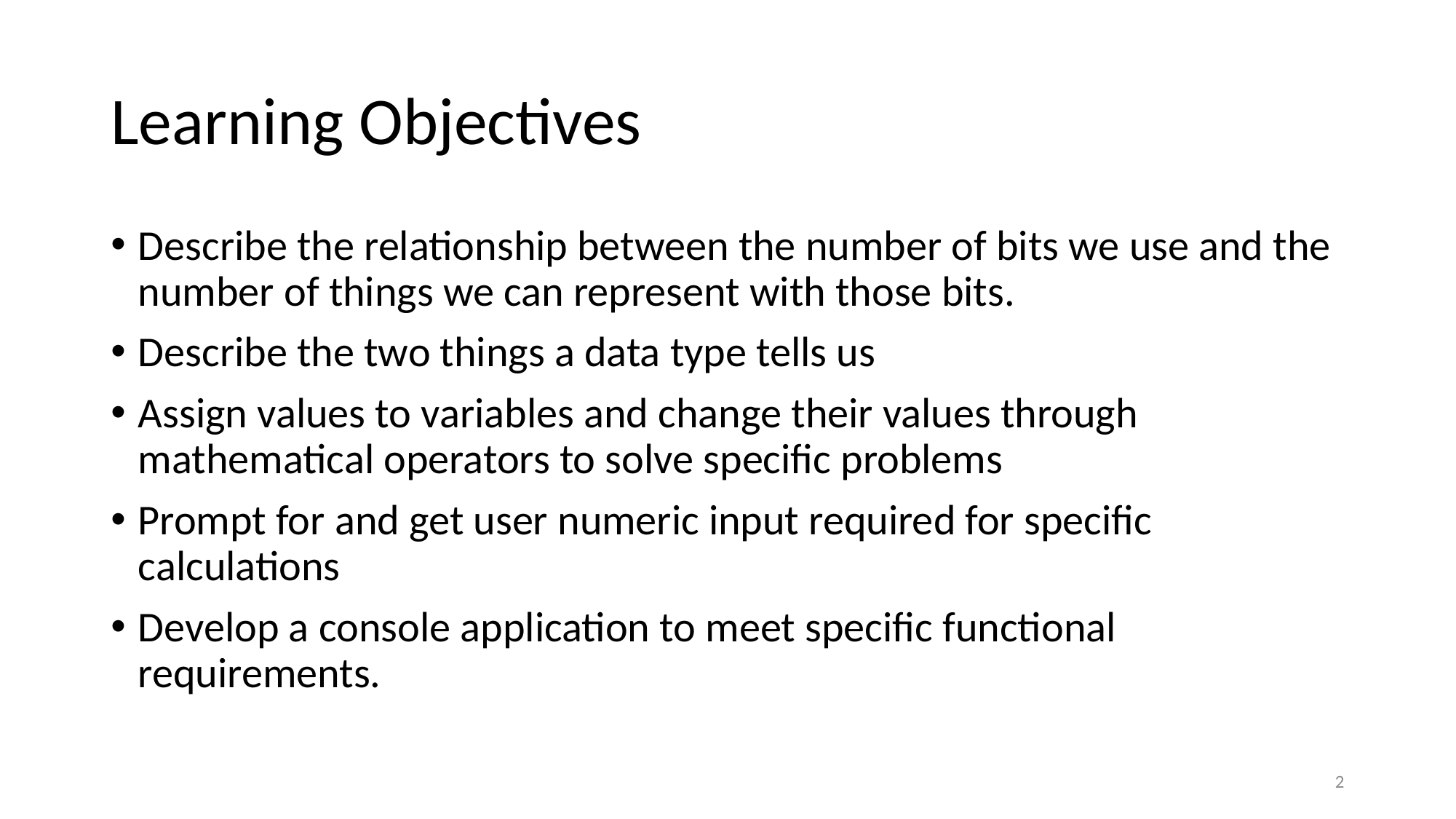

# Learning Objectives
Describe the relationship between the number of bits we use and the number of things we can represent with those bits.
Describe the two things a data type tells us
Assign values to variables and change their values through mathematical operators to solve specific problems
Prompt for and get user numeric input required for specific calculations
Develop a console application to meet specific functional requirements.
2